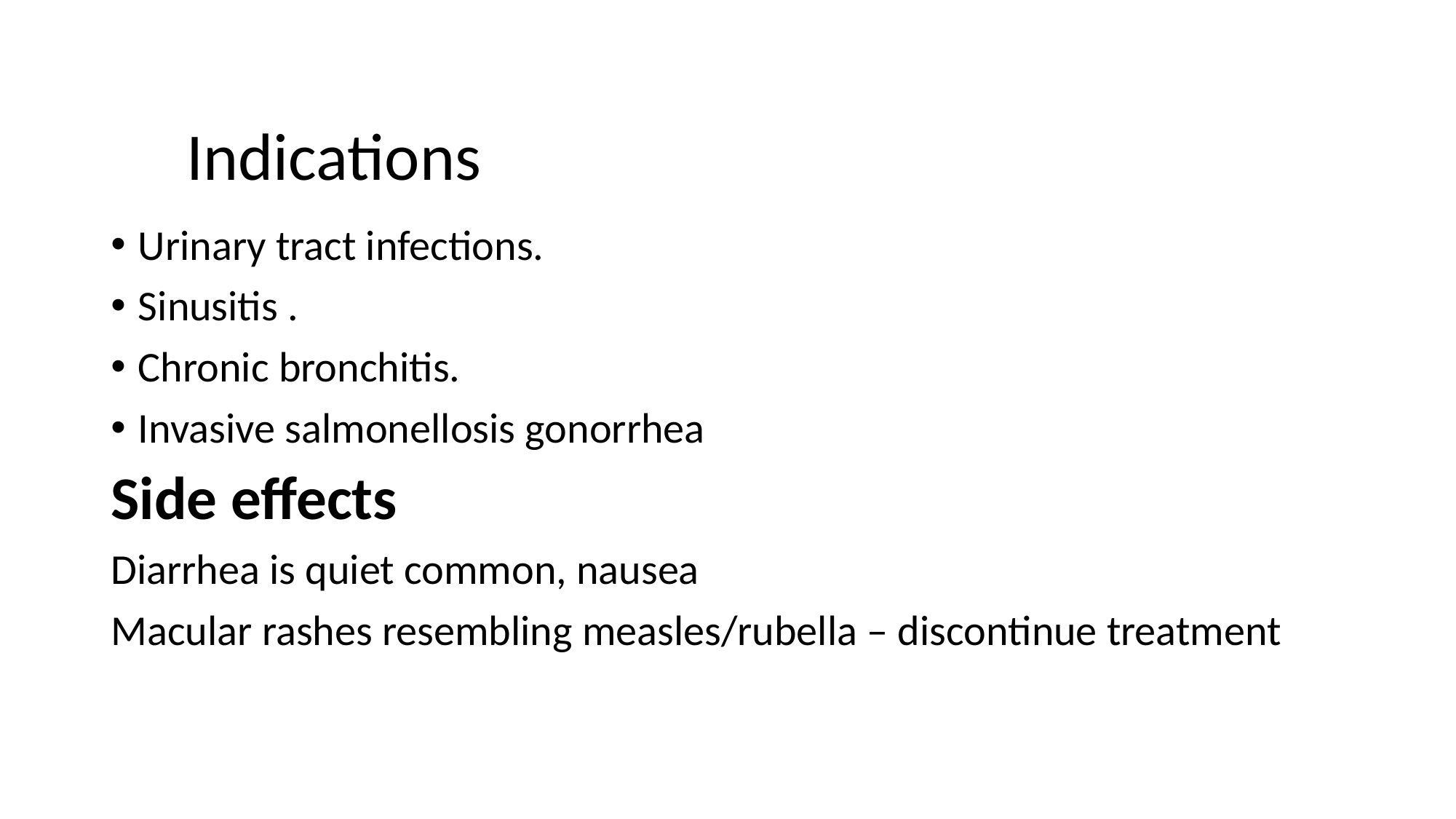

# Indications
Urinary tract infections.
Sinusitis .
Chronic bronchitis.
Invasive salmonellosis gonorrhea
Side effects
Diarrhea is quiet common, nausea
Macular rashes resembling measles/rubella – discontinue treatment